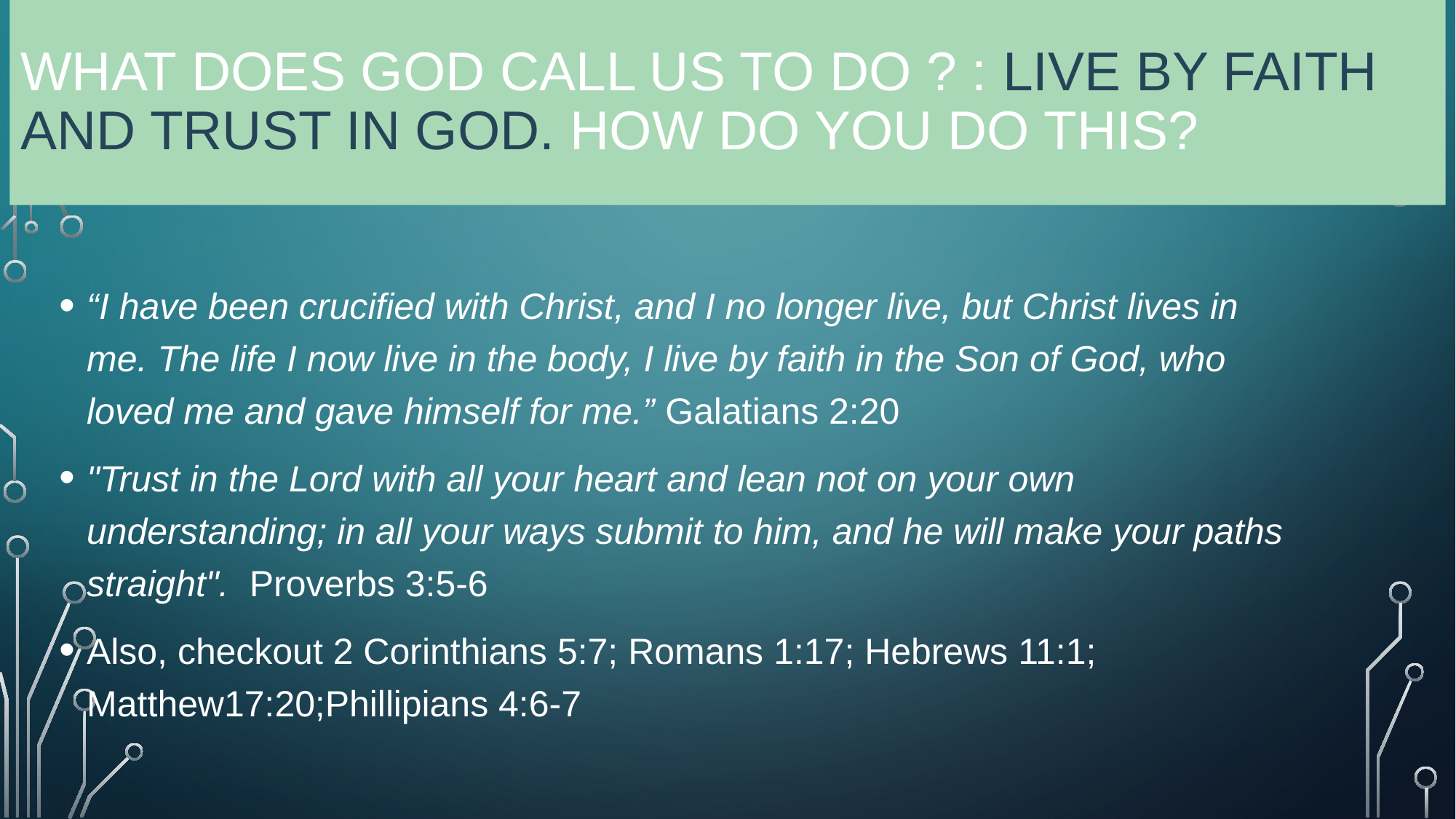

# What does god call us to do ? : live by faith and trust in god. How do you do this?
“I have been crucified with Christ, and I no longer live, but Christ lives in me. The life I now live in the body, I live by faith in the Son of God, who loved me and gave himself for me.” Galatians 2:20
"Trust in the Lord with all your heart and lean not on your own understanding; in all your ways submit to him, and he will make your paths straight".  Proverbs 3:5-6
Also, checkout 2 Corinthians 5:7; Romans 1:17; Hebrews 11:1; Matthew17:20;Phillipians 4:6-7